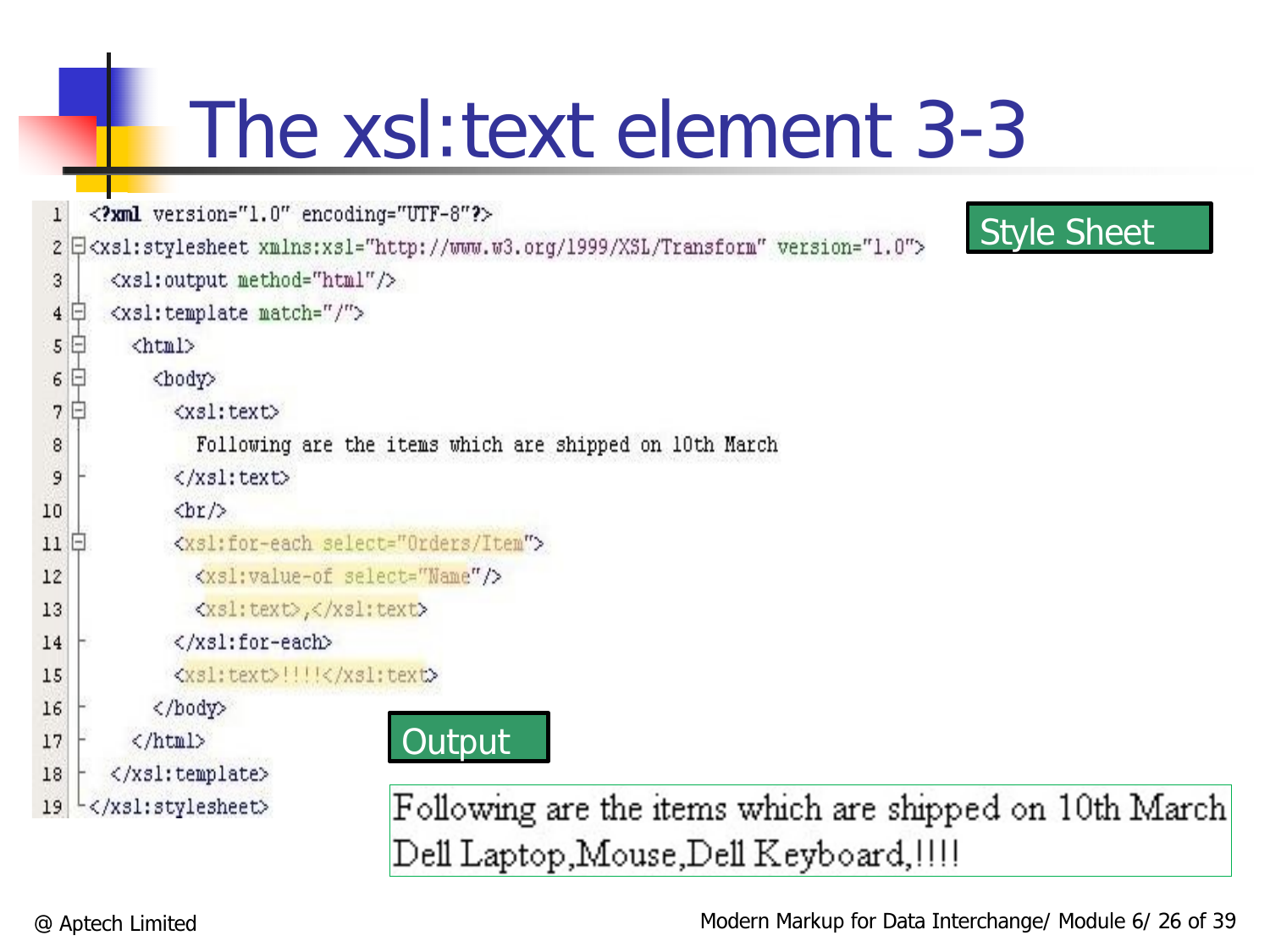

# The xsl:text element 3-3

Style Sheet
Output

@ Aptech Limited
Modern Markup for Data Interchange/ Module 6/ 26 of 39